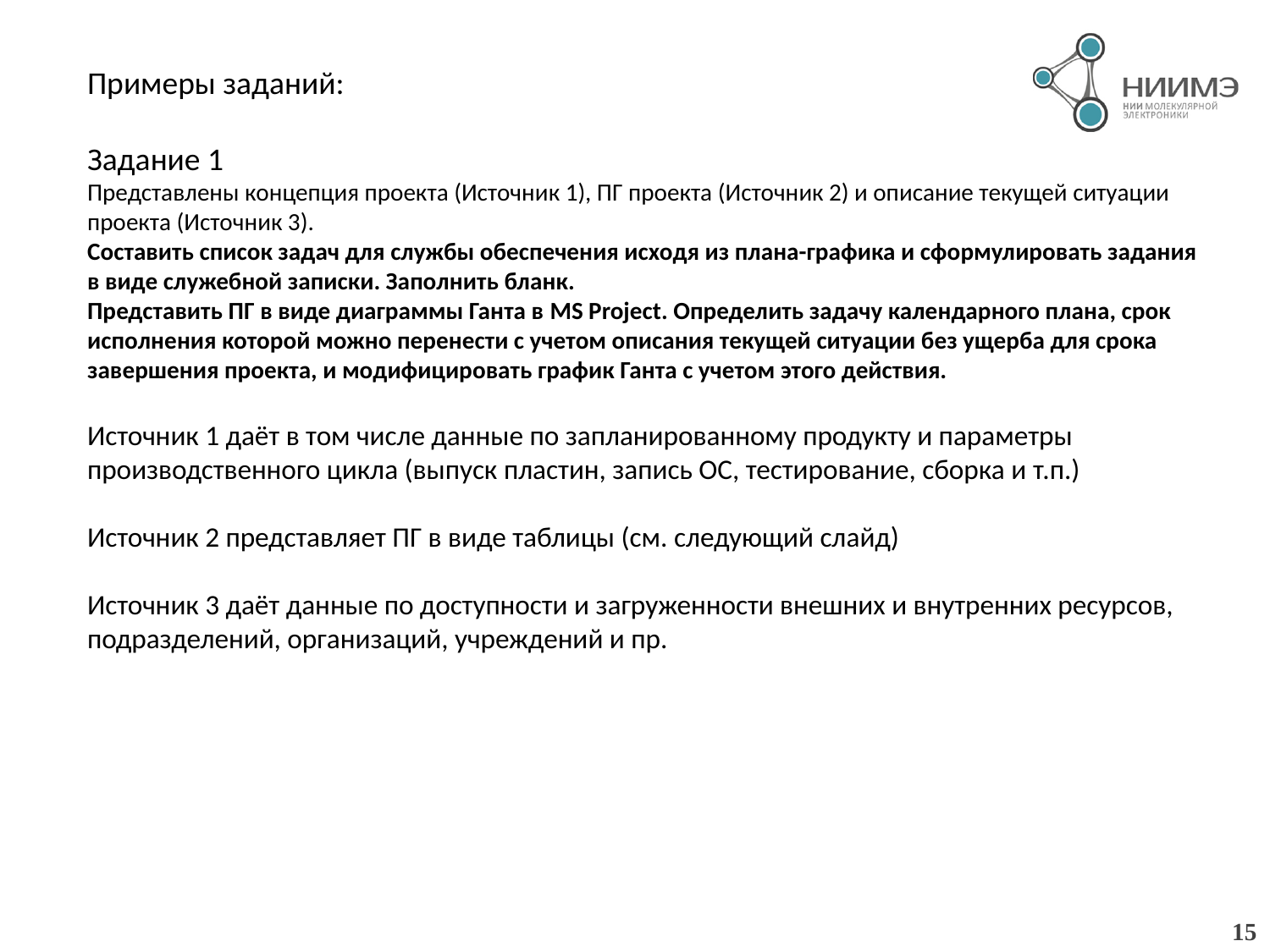

Примеры заданий:

Задание 1
Представлены концепция проекта (Источник 1), ПГ проекта (Источник 2) и описание текущей ситуации проекта (Источник 3).
Составить список задач для службы обеспечения исходя из плана-графика и сформулировать задания в виде служебной записки. Заполнить бланк.
Представить ПГ в виде диаграммы Ганта в MS Project. Определить задачу календарного плана, срок исполнения которой можно перенести с учетом описания текущей ситуации без ущерба для срока завершения проекта, и модифицировать график Ганта с учетом этого действия.

Источник 1 даёт в том числе данные по запланированному продукту и параметры производственного цикла (выпуск пластин, запись ОС, тестирование, сборка и т.п.)

Источник 2 представляет ПГ в виде таблицы (см. следующий слайд)

Источник 3 даёт данные по доступности и загруженности внешних и внутренних ресурсов, подразделений, организаций, учреждений и пр.

15